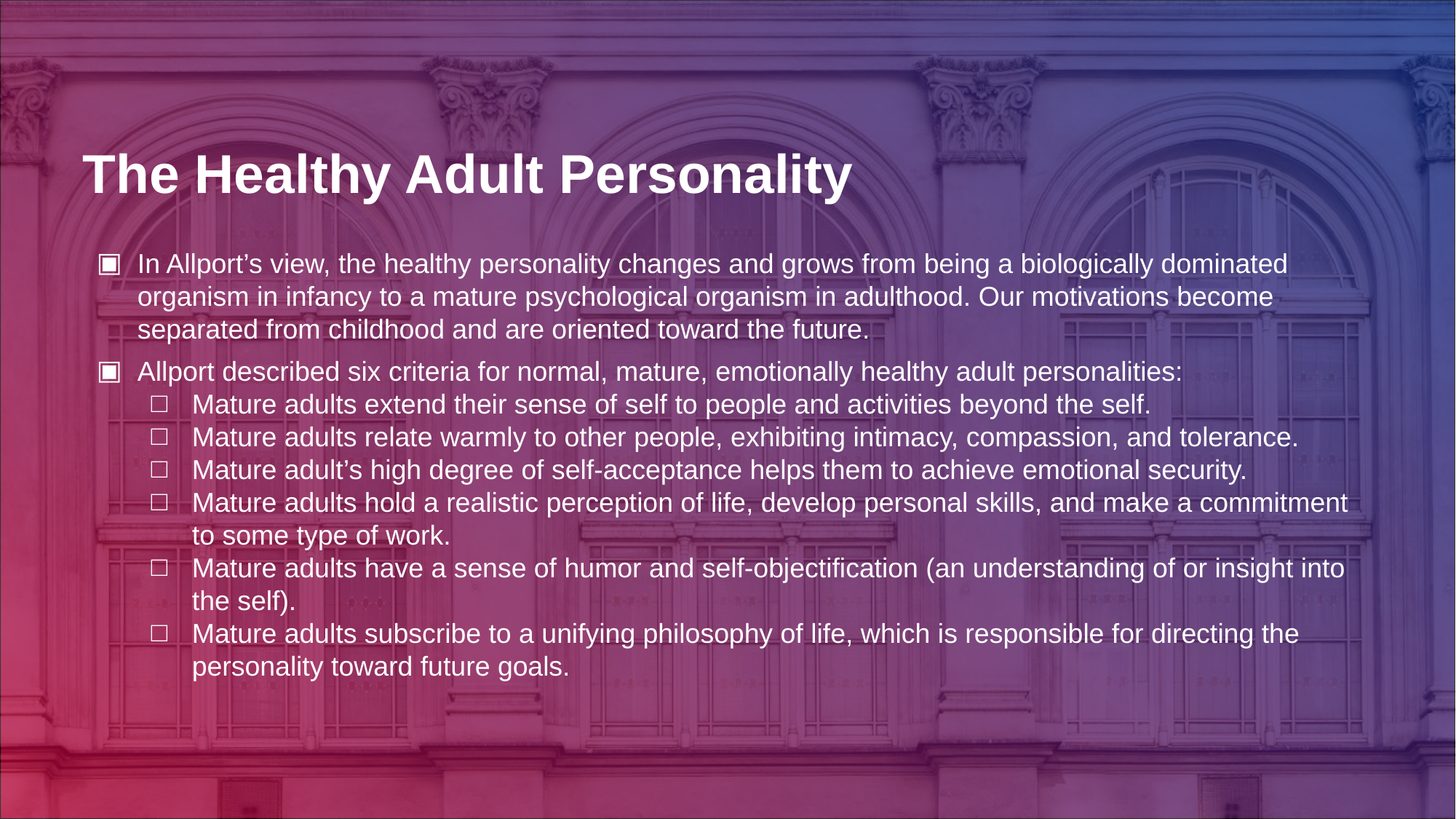

# The Healthy Adult Personality
In Allport’s view, the healthy personality changes and grows from being a biologically dominated organism in infancy to a mature psychological organism in adulthood. Our motivations become separated from childhood and are oriented toward the future.
Allport described six criteria for normal, mature, emotionally healthy adult personalities:
Mature adults extend their sense of self to people and activities beyond the self.
Mature adults relate warmly to other people, exhibiting intimacy, compassion, and tolerance.
Mature adult’s high degree of self-acceptance helps them to achieve emotional security.
Mature adults hold a realistic perception of life, develop personal skills, and make a commitment to some type of work.
Mature adults have a sense of humor and self-objectification (an understanding of or insight into the self).
Mature adults subscribe to a unifying philosophy of life, which is responsible for directing the personality toward future goals.